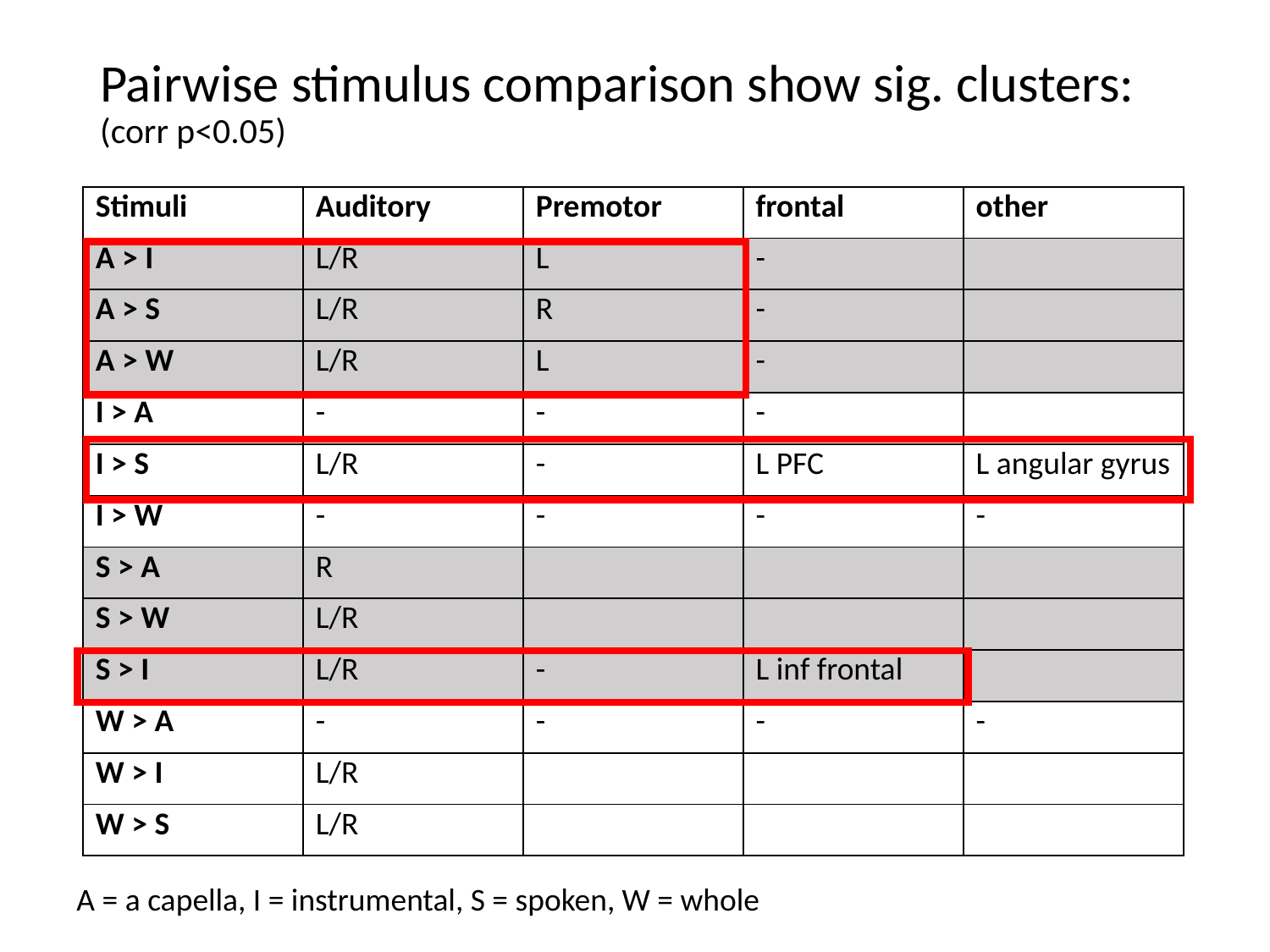

# Pairwise stimulus comparison show sig. clusters: (corr p<0.05)
| Stimuli | Auditory | Premotor | frontal | other |
| --- | --- | --- | --- | --- |
| A > I | L/R | L | - |  |
| A > S | L/R | R | - |  |
| A > W | L/R | L | - |  |
| I > A | - | - | - |  |
| I > S | L/R | - | L PFC | L angular gyrus |
| I > W | - | - | - | - |
| S > A | R |  |  |  |
| S > W | L/R |  |  |  |
| S > I | L/R | - | L inf frontal |  |
| W > A | - | - | - | - |
| W > I | L/R |  |  |  |
| W > S | L/R |  |  |  |

A = a capella, I = instrumental, S = spoken, W = whole